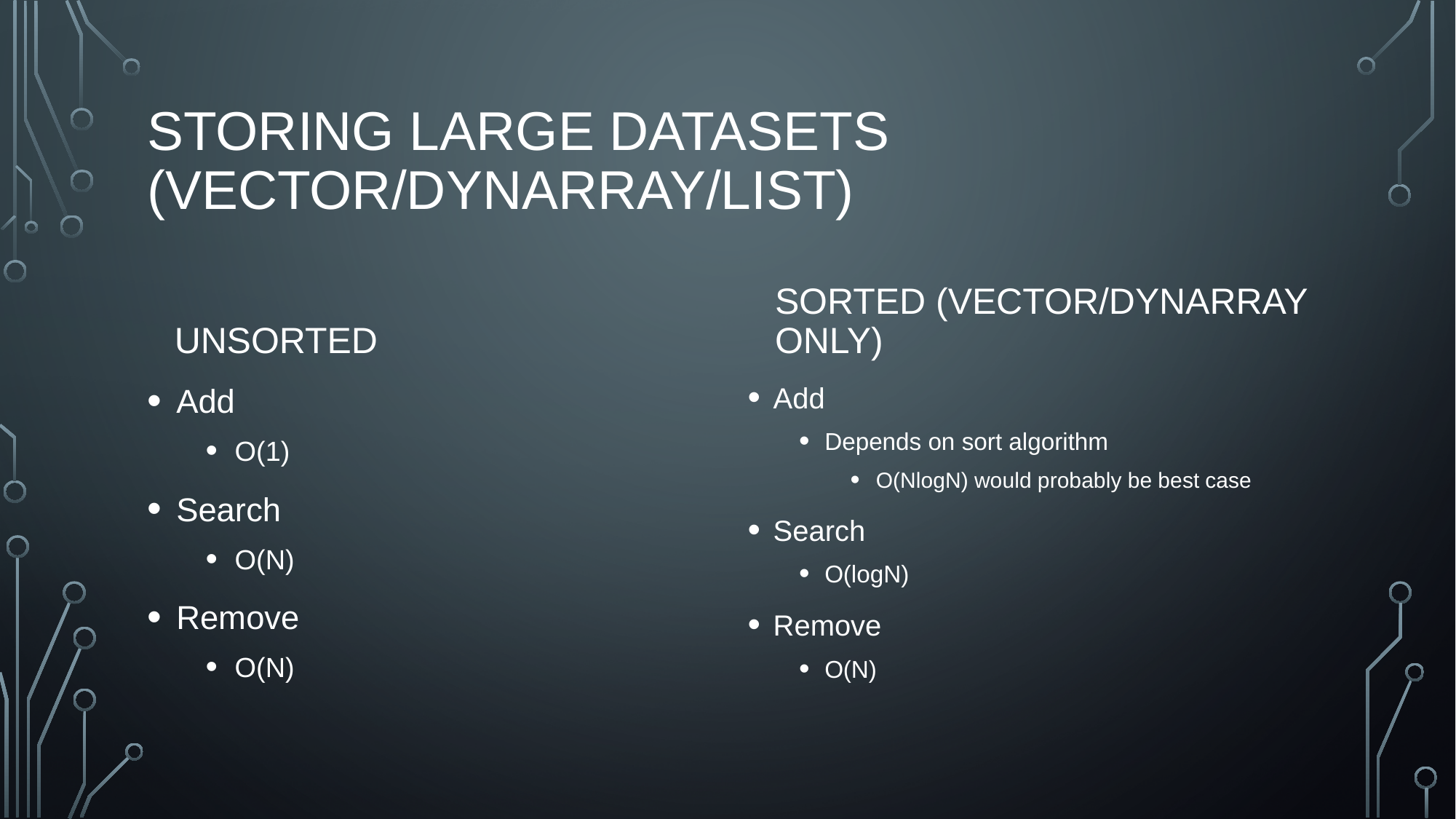

# storing large datasets (vector/dynarray/list)
sorted (vector/dynarray only)
unsorted
Add
O(1)
Search
O(N)
Remove
O(N)
Add
Depends on sort algorithm
O(NlogN) would probably be best case
Search
O(logN)
Remove
O(N)